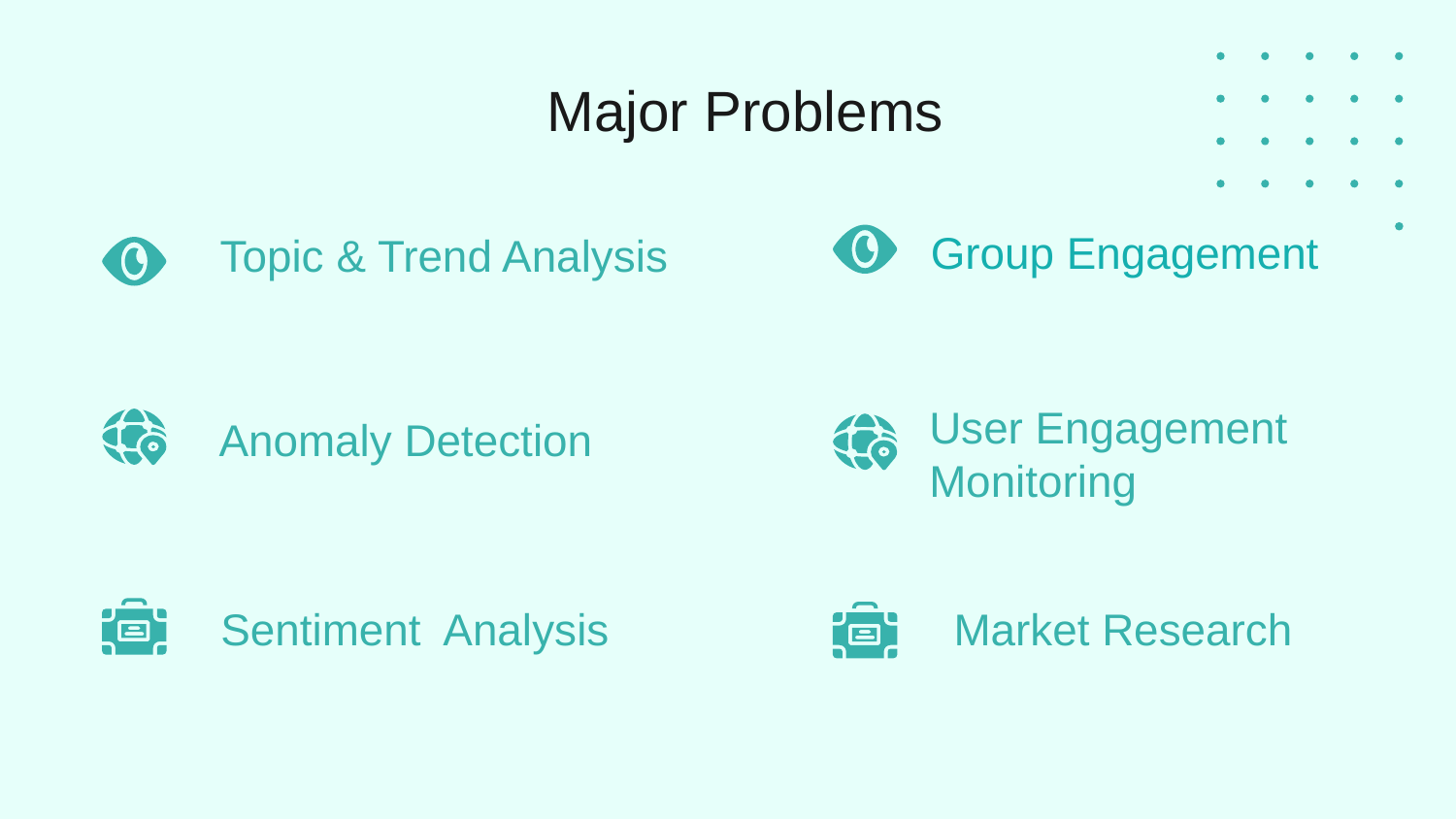

# Major Problems
Group Engagement
Topic & Trend Analysis

User Engagement Monitoring
  Anomaly Detection

Market Research
   Sentiment  Analysis